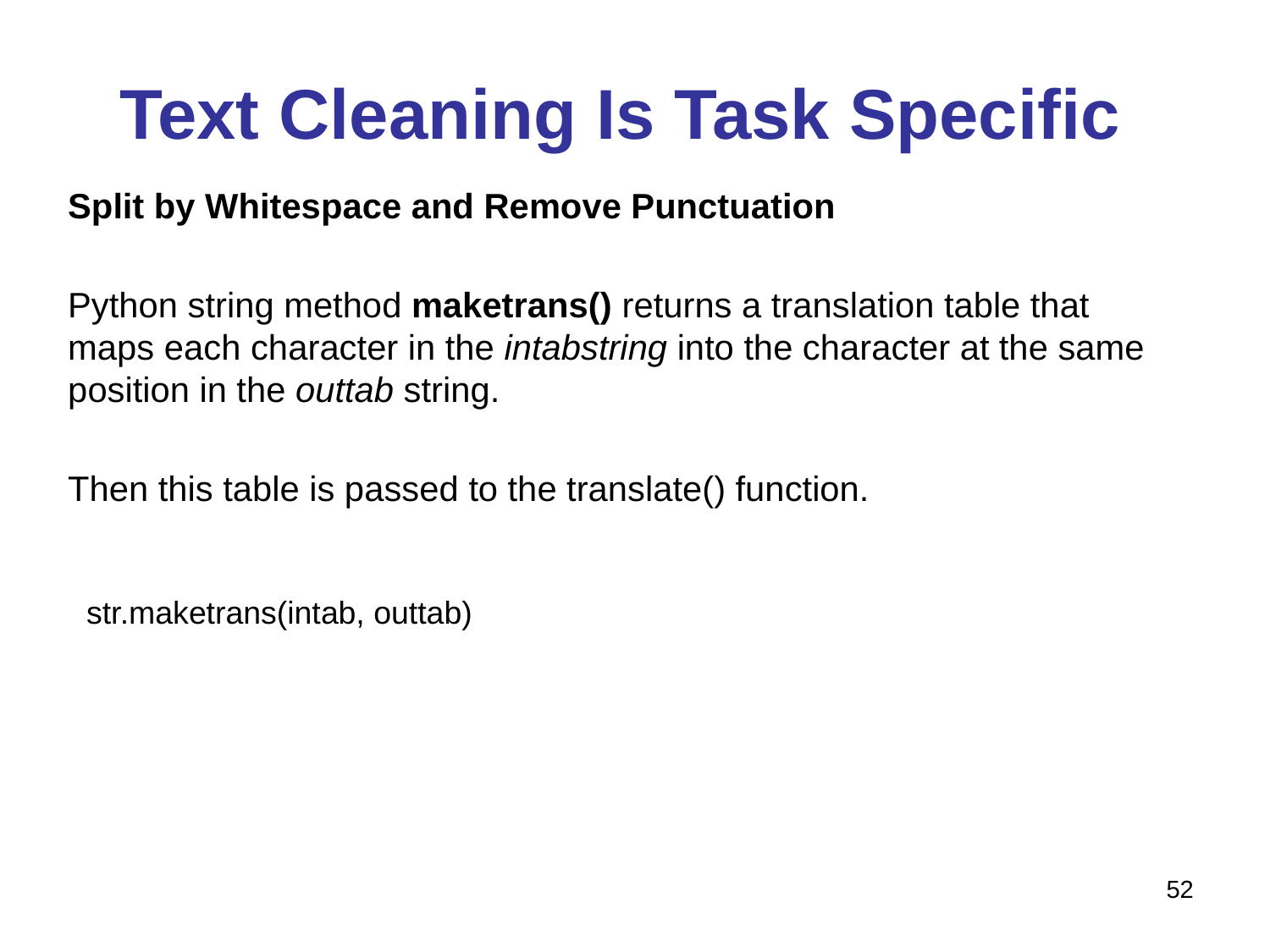

# Text Cleaning Is Task Specific

Split by Whitespace and Remove Punctuation

Python string method maketrans() returns a translation table that maps each character in the intabstring into the character at the same position in the outtab string.

Then this table is passed to the translate() function.

str.maketrans(intab, outtab)
52